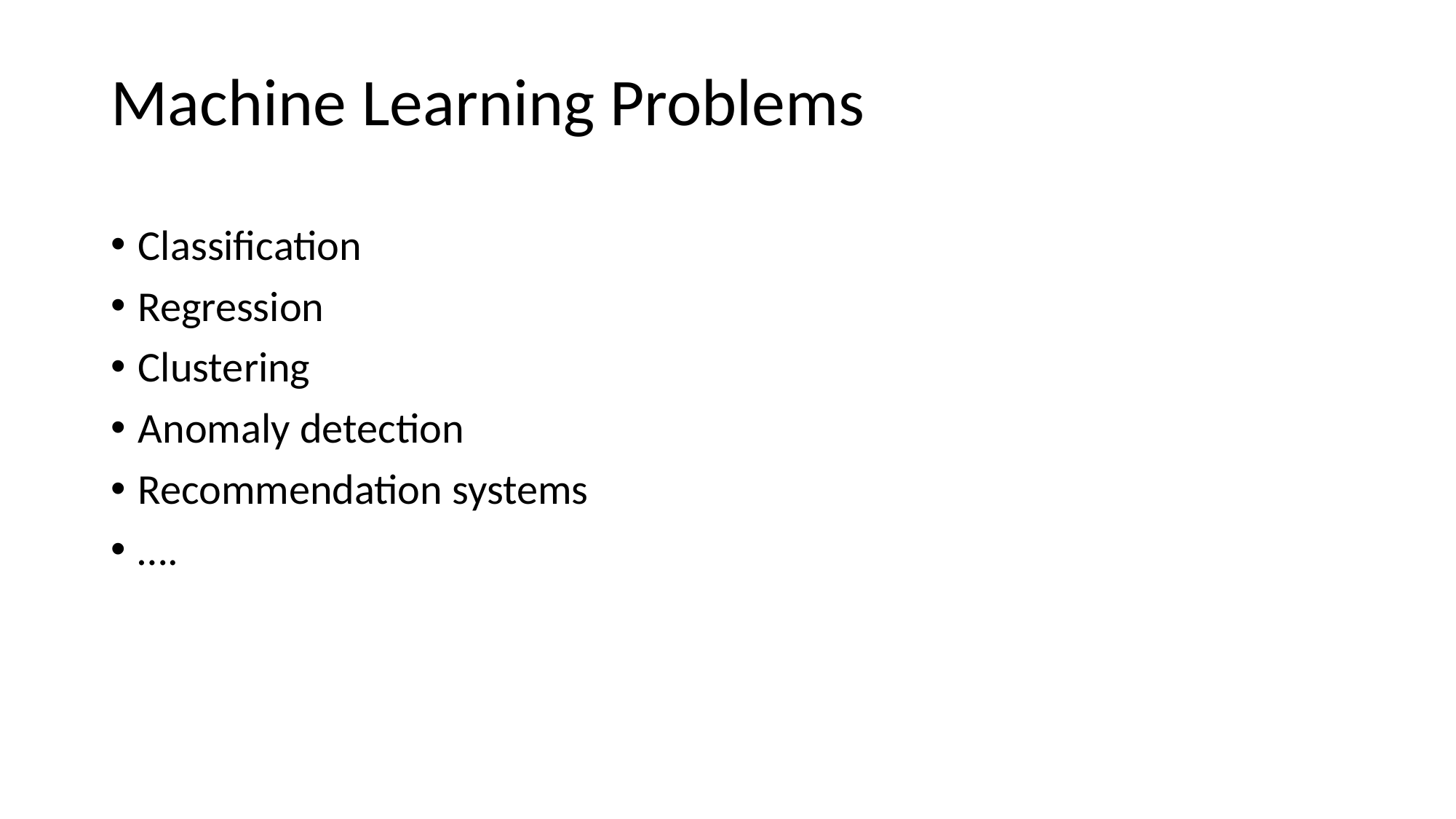

# Machine Learning Problems
Classification
Regression
Clustering
Anomaly detection
Recommendation systems
….